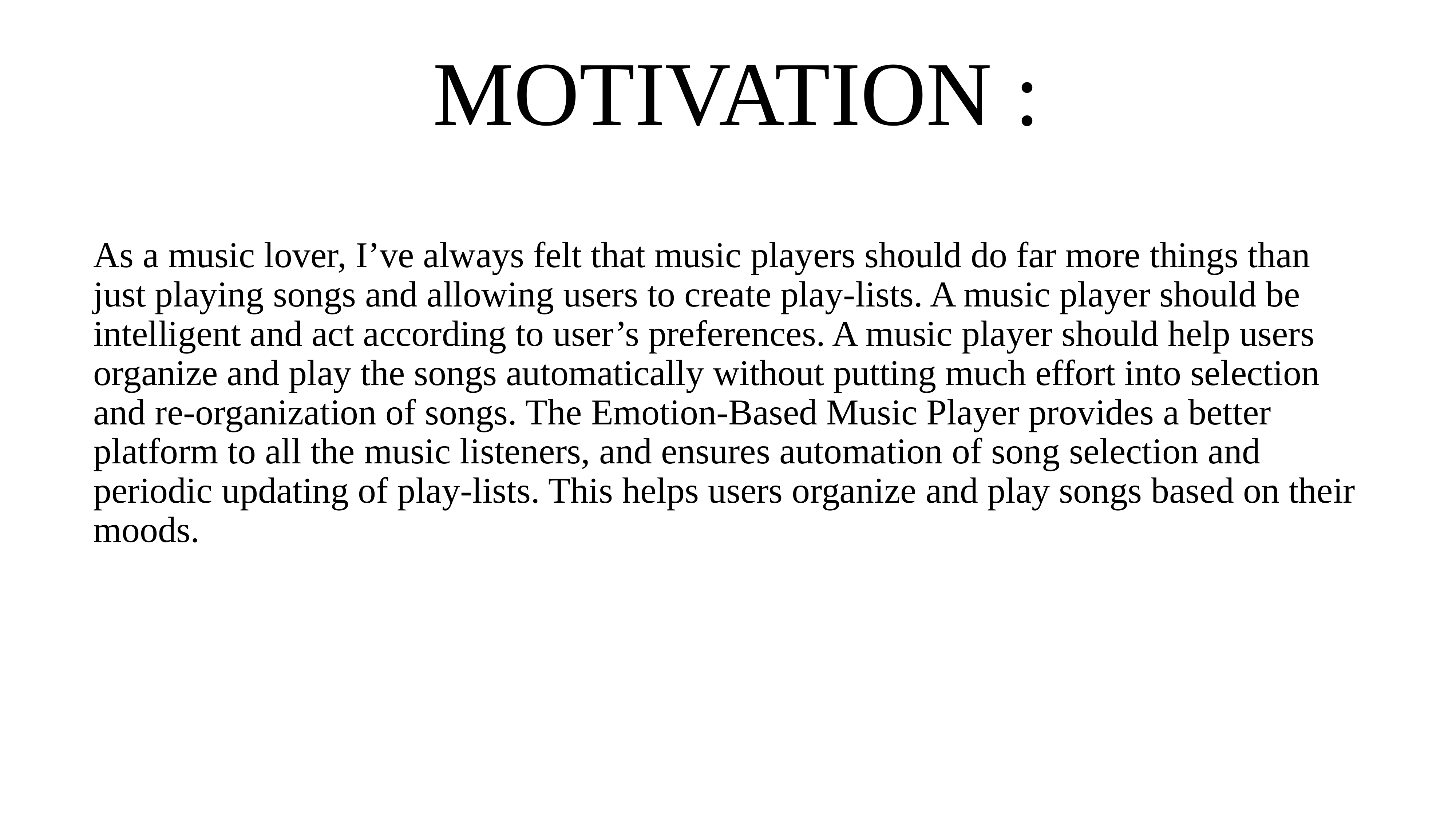

# MOTIVATION :

As a music lover, I’ve always felt that music players should do far more things than just playing songs and allowing users to create play-lists. A music player should be intelligent and act according to user’s preferences. A music player should help users organize and play the songs automatically without putting much effort into selection and re-organization of songs. The Emotion-Based Music Player provides a better platform to all the music listeners, and ensures automation of song selection and periodic updating of play-lists. This helps users organize and play songs based on their moods.